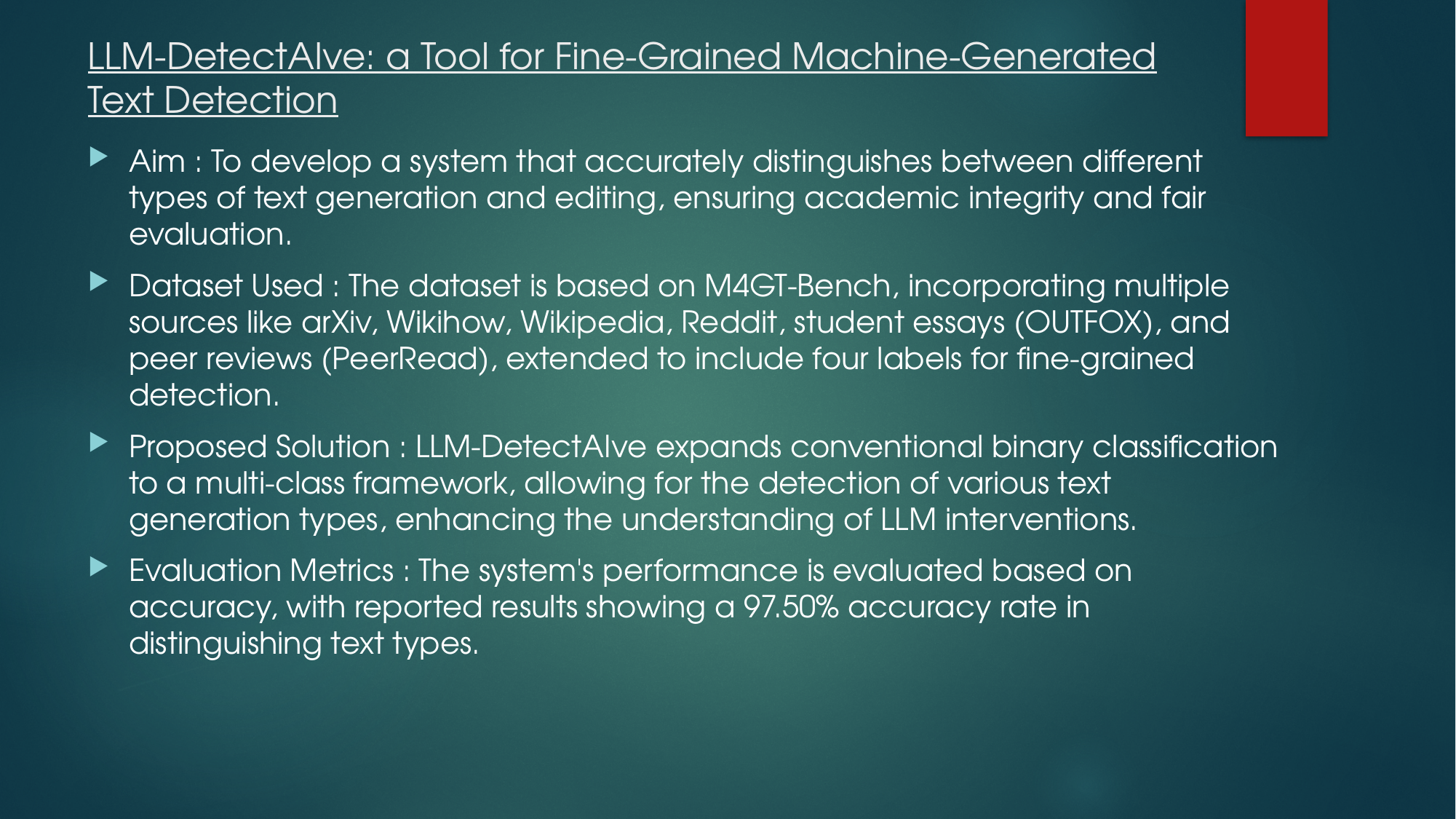

# LLM-DetectAIve: a Tool for Fine-Grained Machine-Generated Text Detection
Aim : To develop a system that accurately distinguishes between different types of text generation and editing, ensuring academic integrity and fair evaluation.
Dataset Used : The dataset is based on M4GT-Bench, incorporating multiple sources like arXiv, Wikihow, Wikipedia, Reddit, student essays (OUTFOX), and peer reviews (PeerRead), extended to include four labels for fine-grained detection.
Proposed Solution : LLM-DetectAIve expands conventional binary classification to a multi-class framework, allowing for the detection of various text generation types, enhancing the understanding of LLM interventions.
Evaluation Metrics : The system's performance is evaluated based on accuracy, with reported results showing a 97.50% accuracy rate in distinguishing text types.